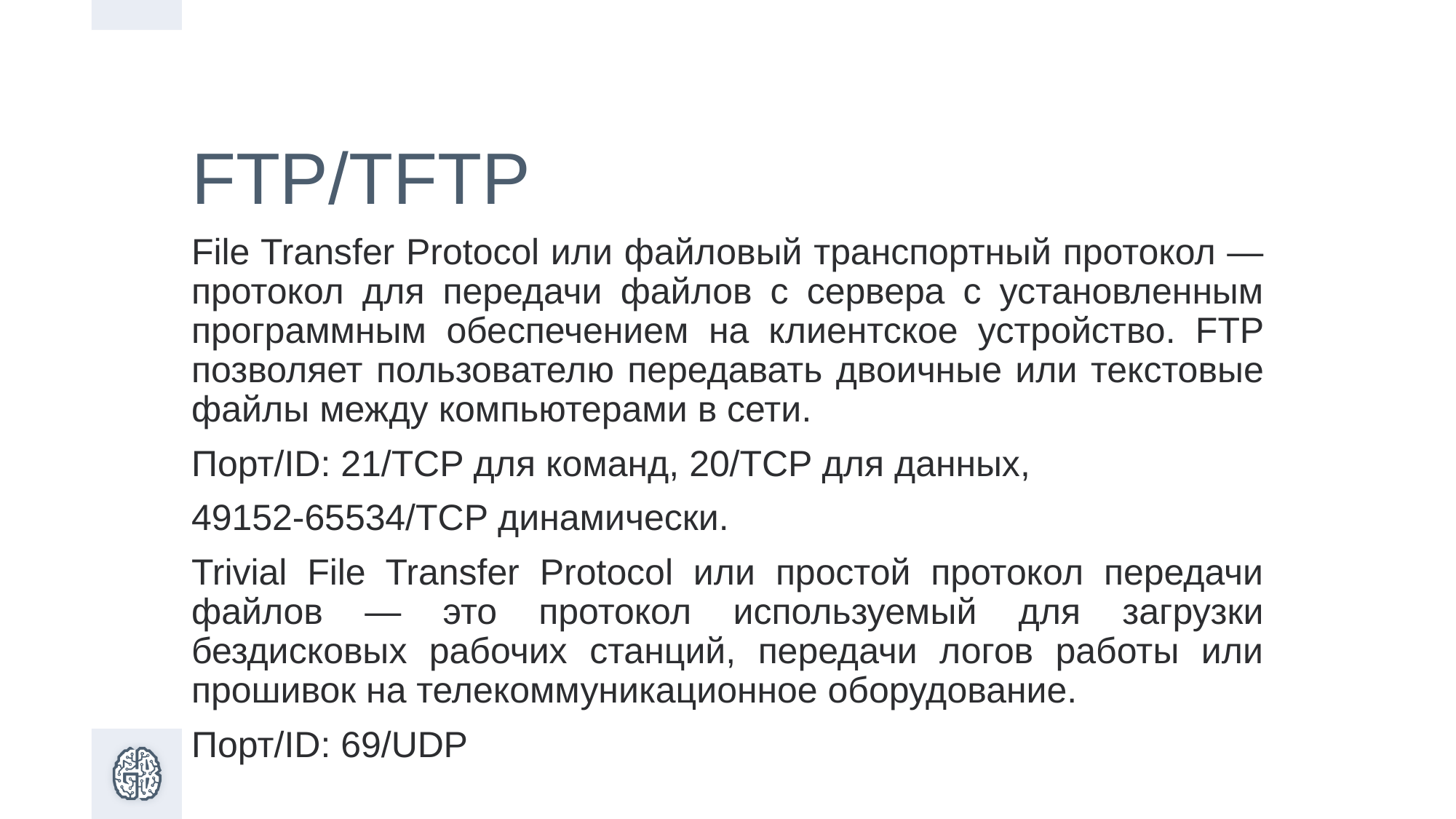

# FTP/TFTP
File Transfer Protocol или файловый транспортный протокол — протокол для передачи файлов с сервера с установленным программным обеспечением на клиентское устройство. FTP позволяет пользователю передавать двоичные или текстовые файлы между компьютерами в сети.
Порт/ID: 21/TCP для команд, 20/TCP для данных,
49152-65534/TCP динамически.
Trivial File Transfer Protocol или простой протокол передачи файлов — это протокол используемый для загрузки бездисковых рабочих станций, передачи логов работы или прошивок на телекоммуникационное оборудование.
Порт/ID: 69/UDP